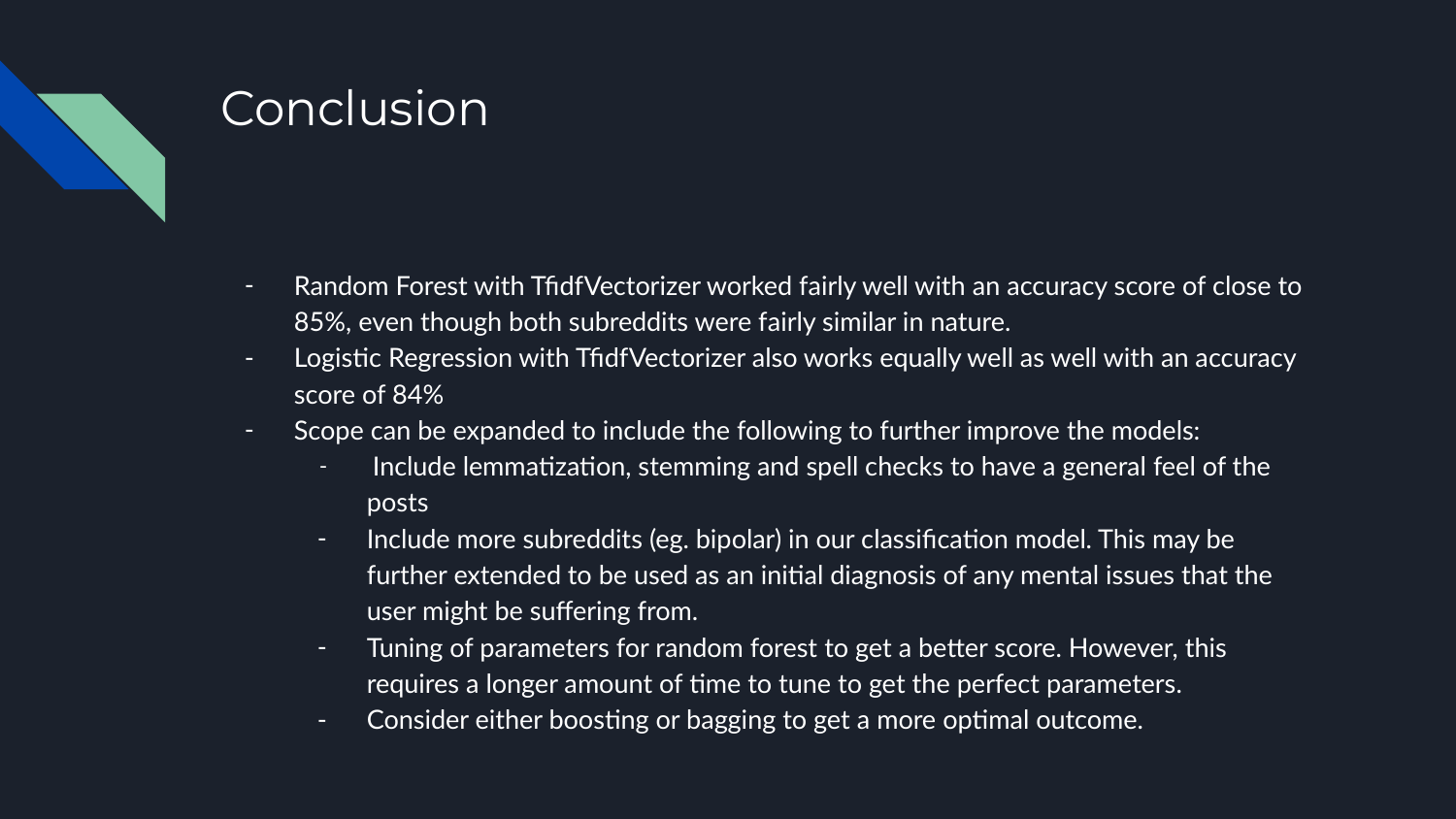

# Conclusion
Random Forest with TfidfVectorizer worked fairly well with an accuracy score of close to 85%, even though both subreddits were fairly similar in nature.
Logistic Regression with TfidfVectorizer also works equally well as well with an accuracy score of 84%
Scope can be expanded to include the following to further improve the models:
 Include lemmatization, stemming and spell checks to have a general feel of the posts
Include more subreddits (eg. bipolar) in our classification model. This may be further extended to be used as an initial diagnosis of any mental issues that the user might be suffering from.
Tuning of parameters for random forest to get a better score. However, this requires a longer amount of time to tune to get the perfect parameters.
Consider either boosting or bagging to get a more optimal outcome.